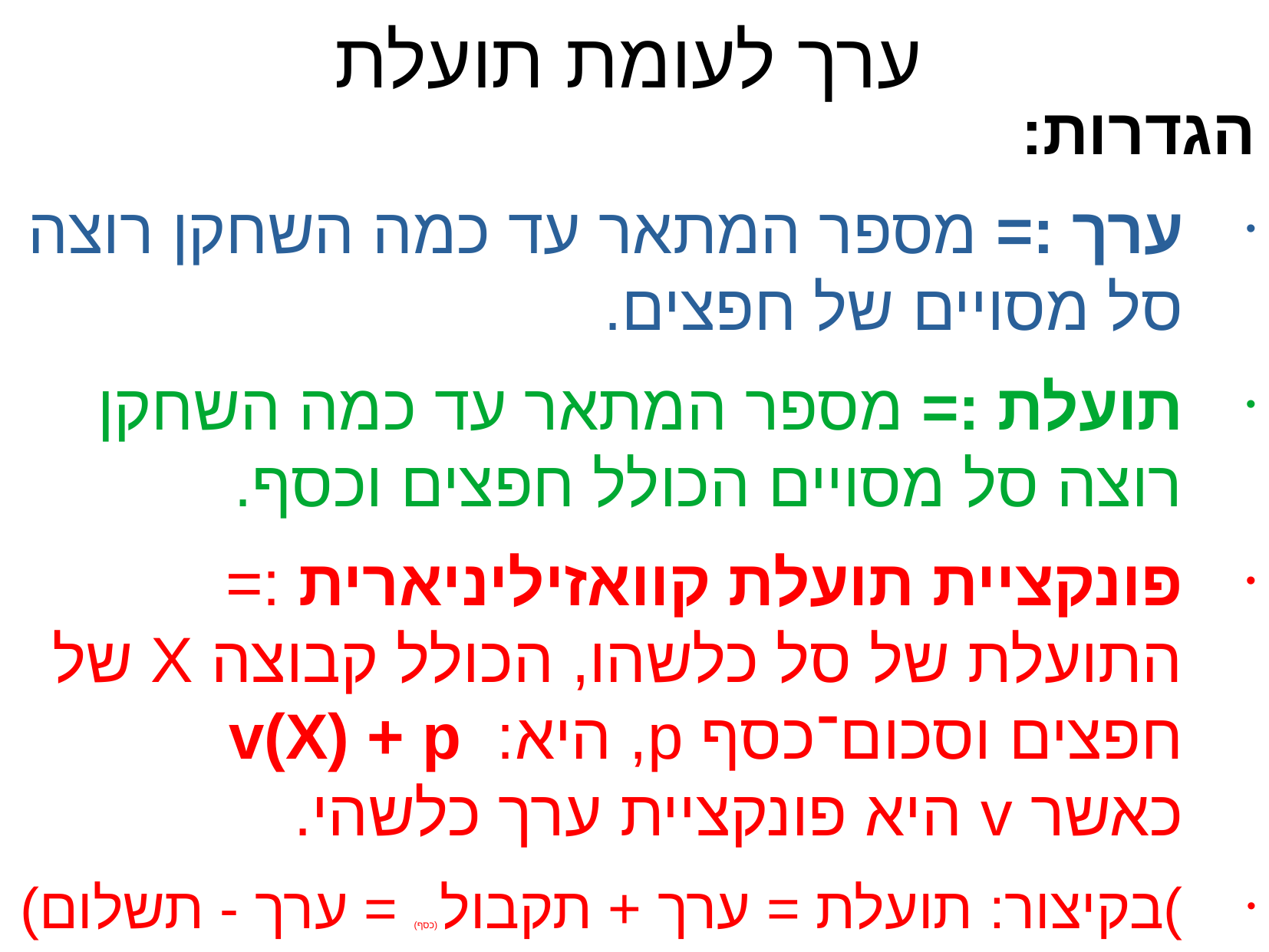

ערך לעומת תועלת
הגדרות:
ערך := מספר המתאר עד כמה השחקן רוצה סל מסויים של חפצים.
תועלת := מספר המתאר עד כמה השחקן רוצה סל מסויים הכולל חפצים וכסף.
פונקציית תועלת קוואזיליניארית := התועלת של סל כלשהו, הכולל קבוצה X של חפצים וסכום־כסף p, היא:  v(X) + p
כאשר v היא פונקציית ערך כלשהי.
)בקיצור: תועלת = ערך + תקבול (כסף) = ערך - תשלום)